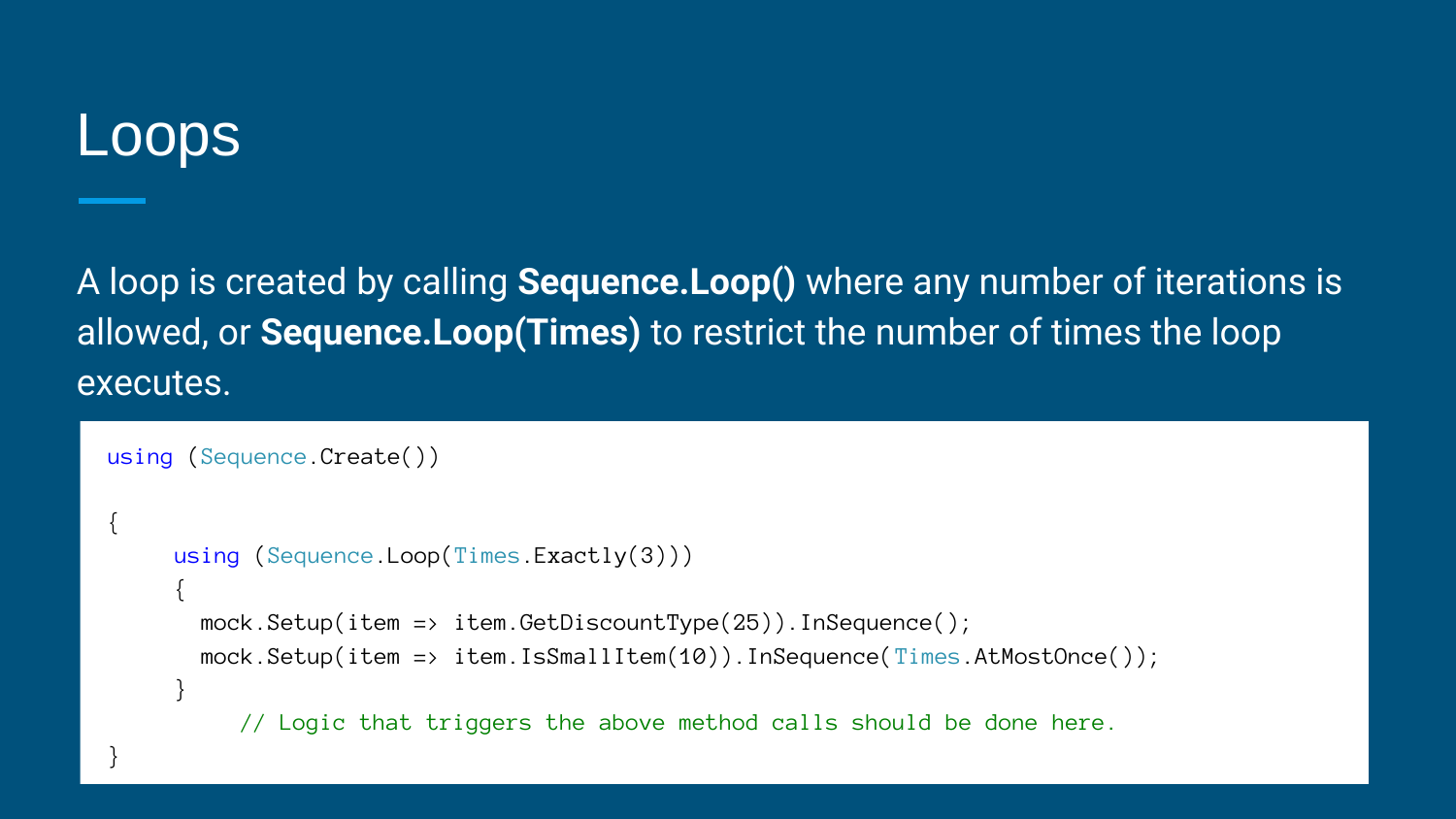

# Loops
A loop is created by calling Sequence.Loop() where any number of iterations is allowed, or Sequence.Loop(Times) to restrict the number of times the loop executes.
 using (Sequence.Create())
 {
      using (Sequence.Loop(Times.Exactly(3)))
      {
        mock.Setup(item => item.GetDiscountType(25)).InSequence();
        mock.Setup(item => item.IsSmallItem(10)).InSequence(Times.AtMostOnce());
      }
        	// Logic that triggers the above method calls should be done here.
 }